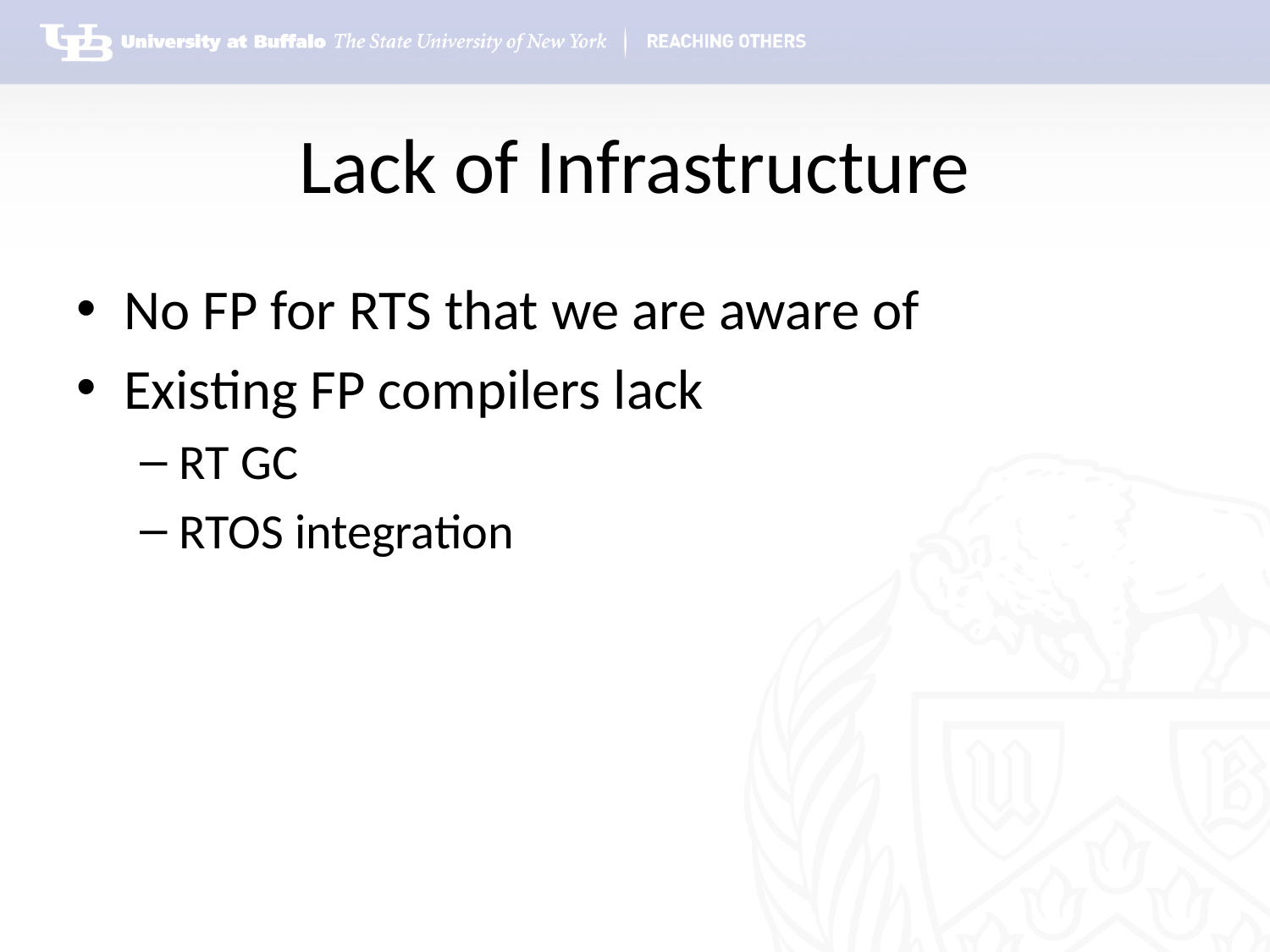

# Lack of Infrastructure
No FP for RTS that we are aware of
Existing FP compilers lack
RT GC
RTOS integration